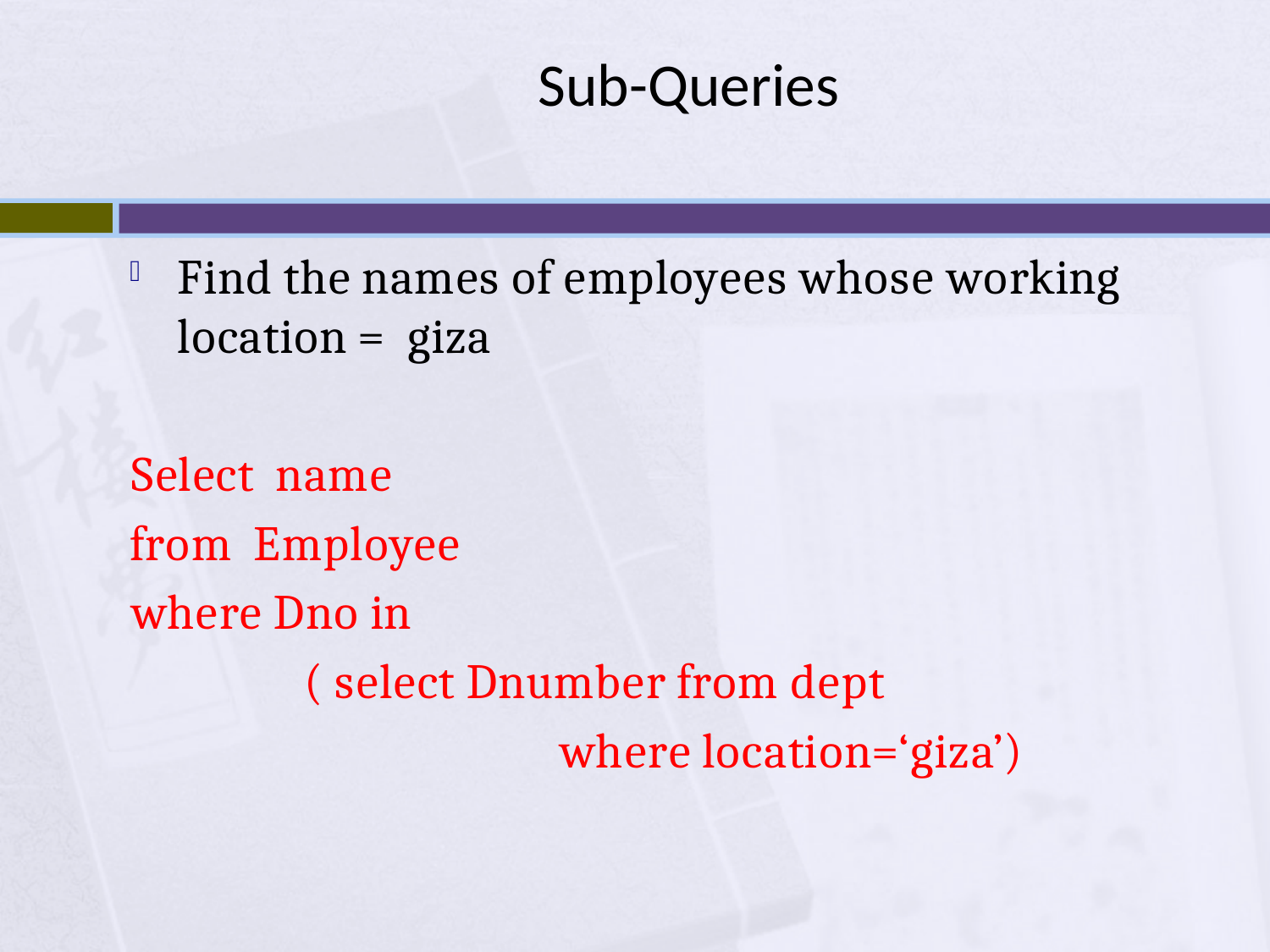

# Sub-Queries
Find the names of employees whose working location =  giza

Select  name
from  Employee
where Dno in
		( select Dnumber from dept
   				where location=‘giza’)